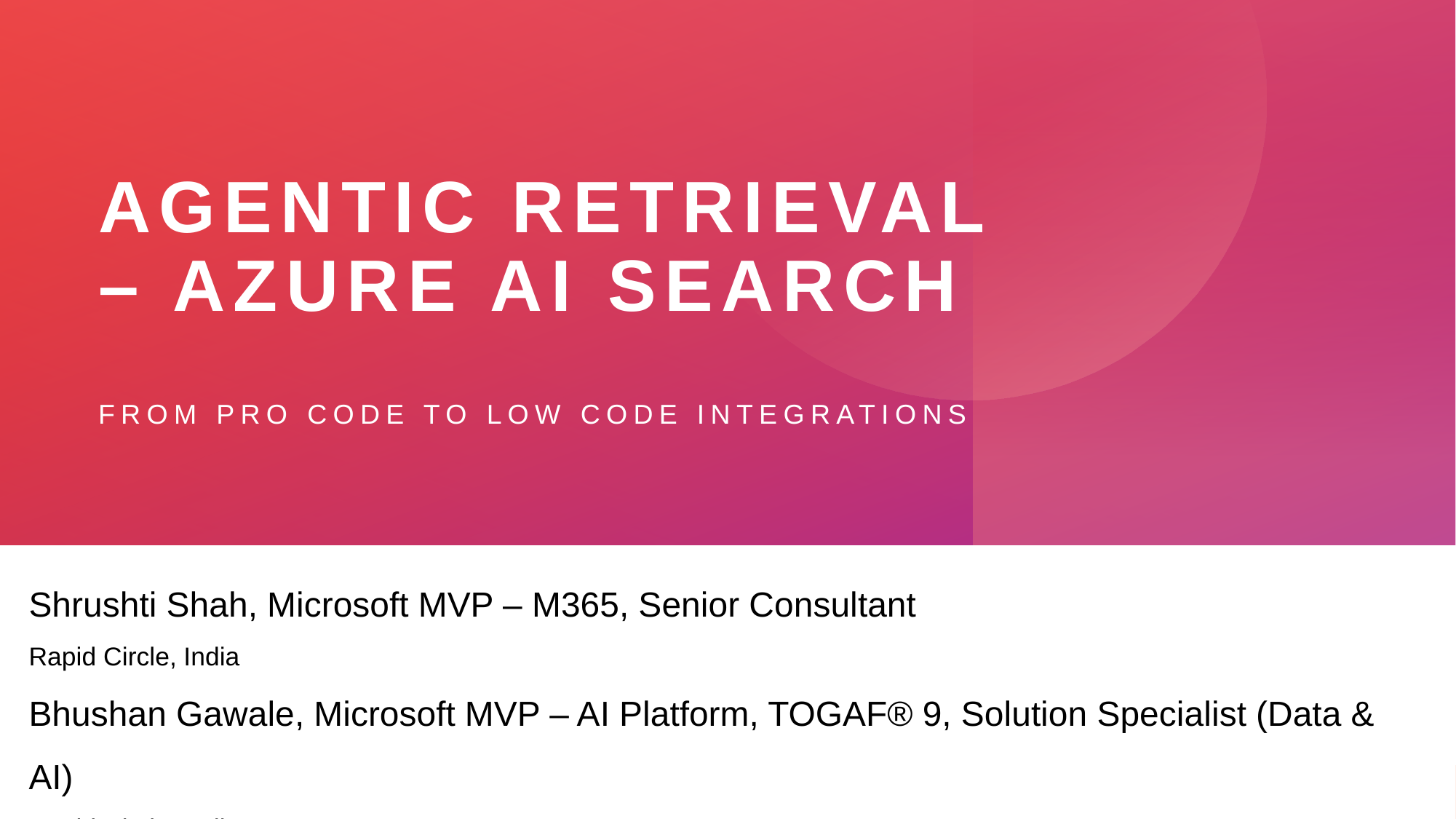

# Agentic Retrieval – Azure AI Search
From Pro code to Low code integrations
Shrushti Shah, Microsoft MVP – M365, Senior Consultant
Rapid Circle, India
Bhushan Gawale, Microsoft MVP – AI Platform, TOGAF® 9, Solution Specialist (Data & AI)
Rapid Circle, India